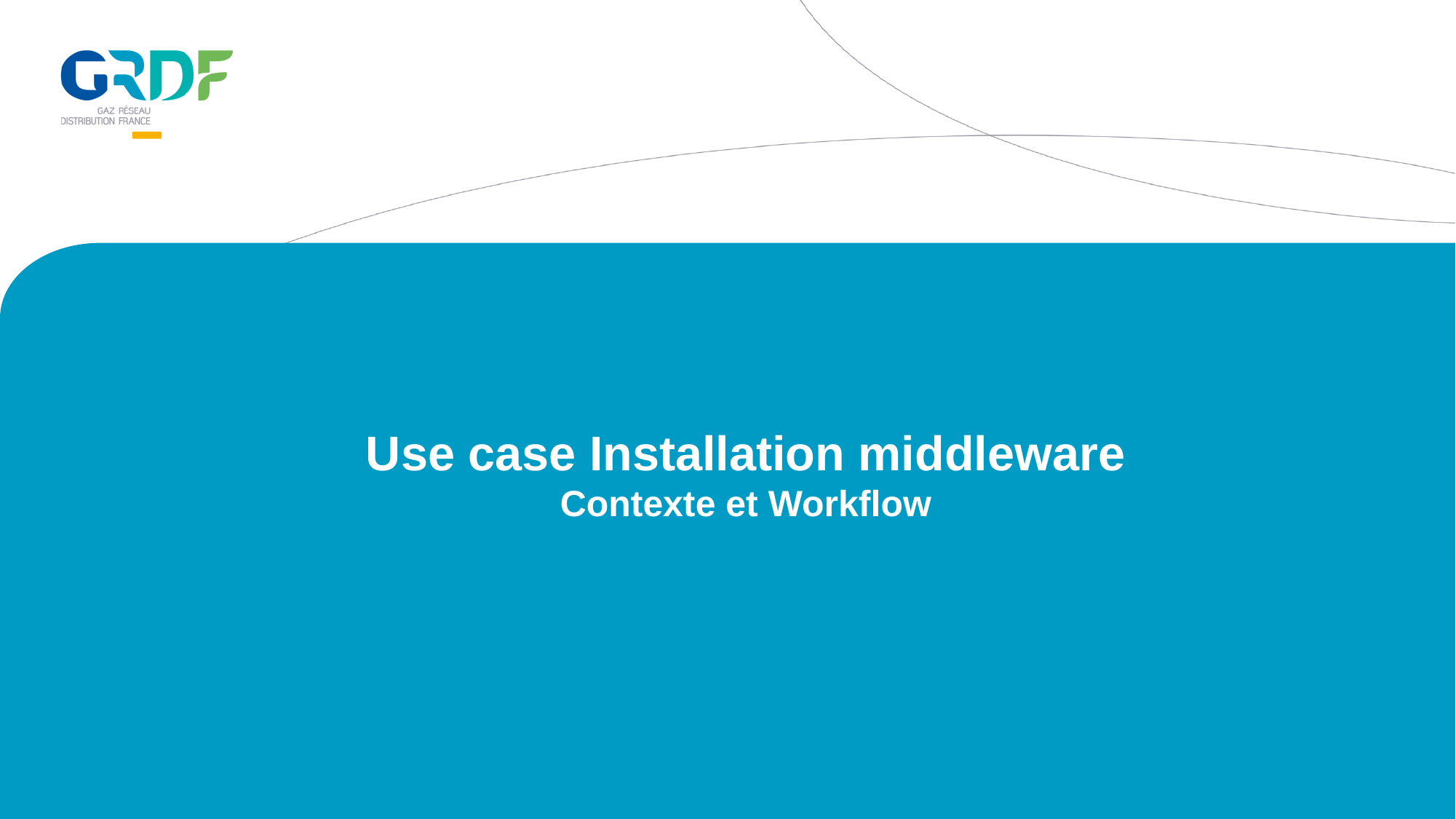

Use case Installation middleware
Contexte et Workflow
18